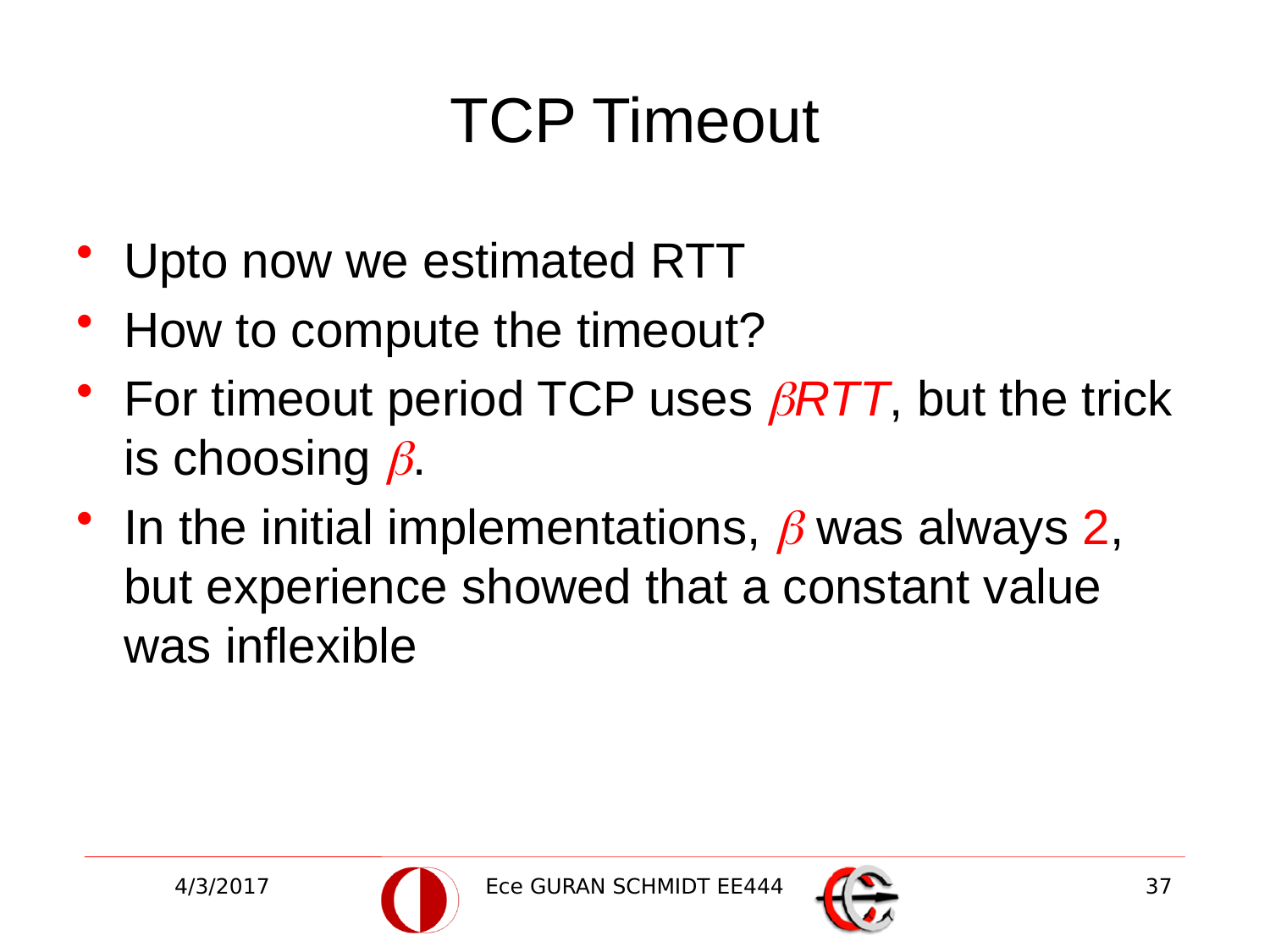

# TCP Timeout
Upto now we estimated RTT
How to compute the timeout?
For timeout period TCP uses βRTT, but the trick is choosing β.
In the initial implementations, β was always 2, but experience showed that a constant value was inflexible
4/3/2017
Ece GURAN SCHMIDT EE444
37